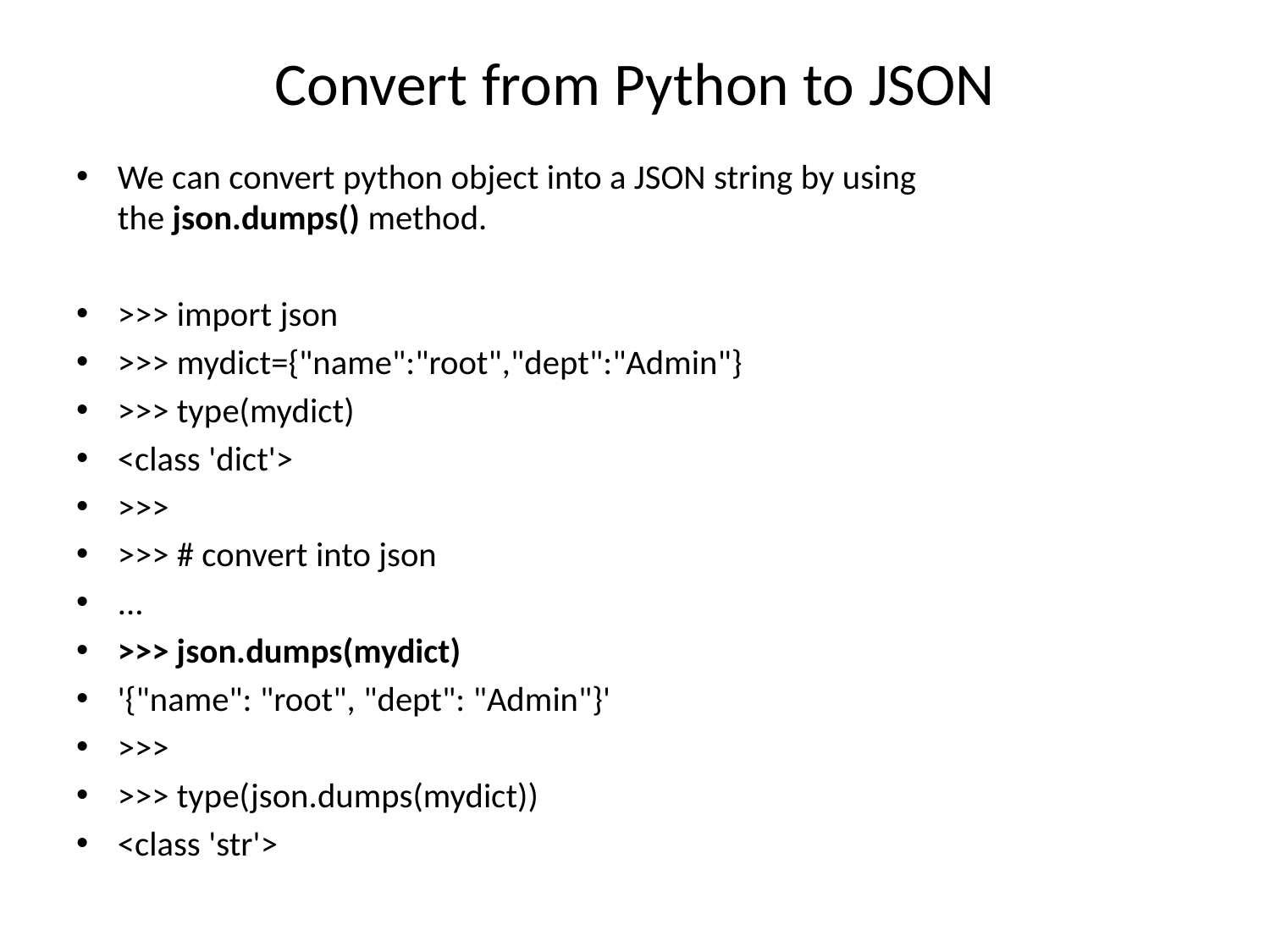

# Convert from Python to JSON
We can convert python object into a JSON string by using the json.dumps() method.

>>> import json
>>> mydict={"name":"root","dept":"Admin"}
>>> type(mydict)
<class 'dict'>
>>>
>>> # convert into json
...
>>> json.dumps(mydict)
'{"name": "root", "dept": "Admin"}'
>>>
>>> type(json.dumps(mydict))
<class 'str'>